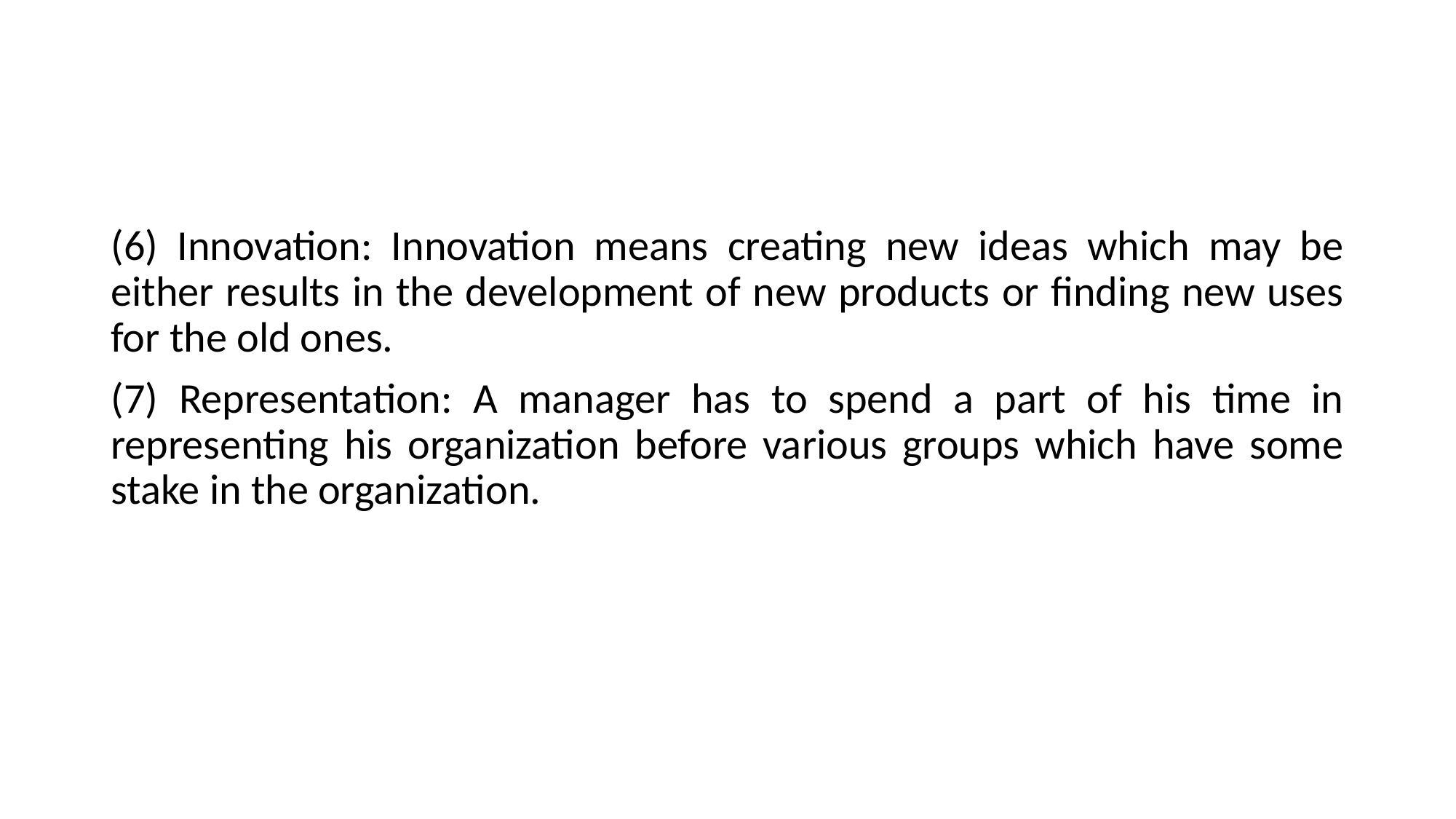

#
(6) Innovation: Innovation means creating new ideas which may be either results in the development of new products or finding new uses for the old ones.
(7) Representation: A manager has to spend a part of his time in representing his organization before various groups which have some stake in the organization.